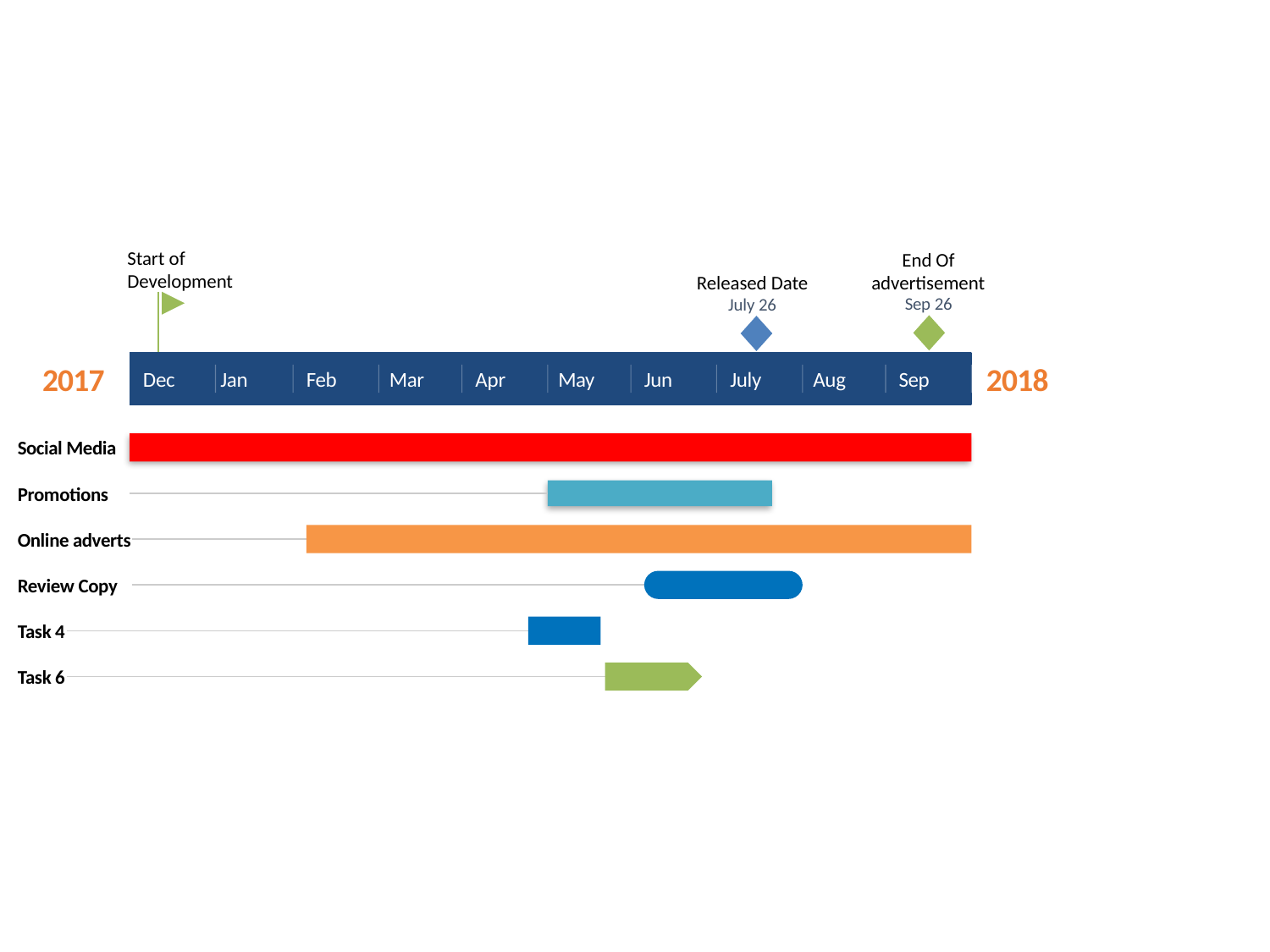

Start of Development
End Of advertisement
Released Date

Sep 26
July 26

2017
2018
Sep
Dec
Jan
Feb
Mar
Apr
May
Jun
July
Aug

Social Media

Promotions

Online adverts

Review Copy

Task 4

Task 6

Today
40 days

100%

29 days

50%

36 days

38%

150 days

40%

18 days

25 days